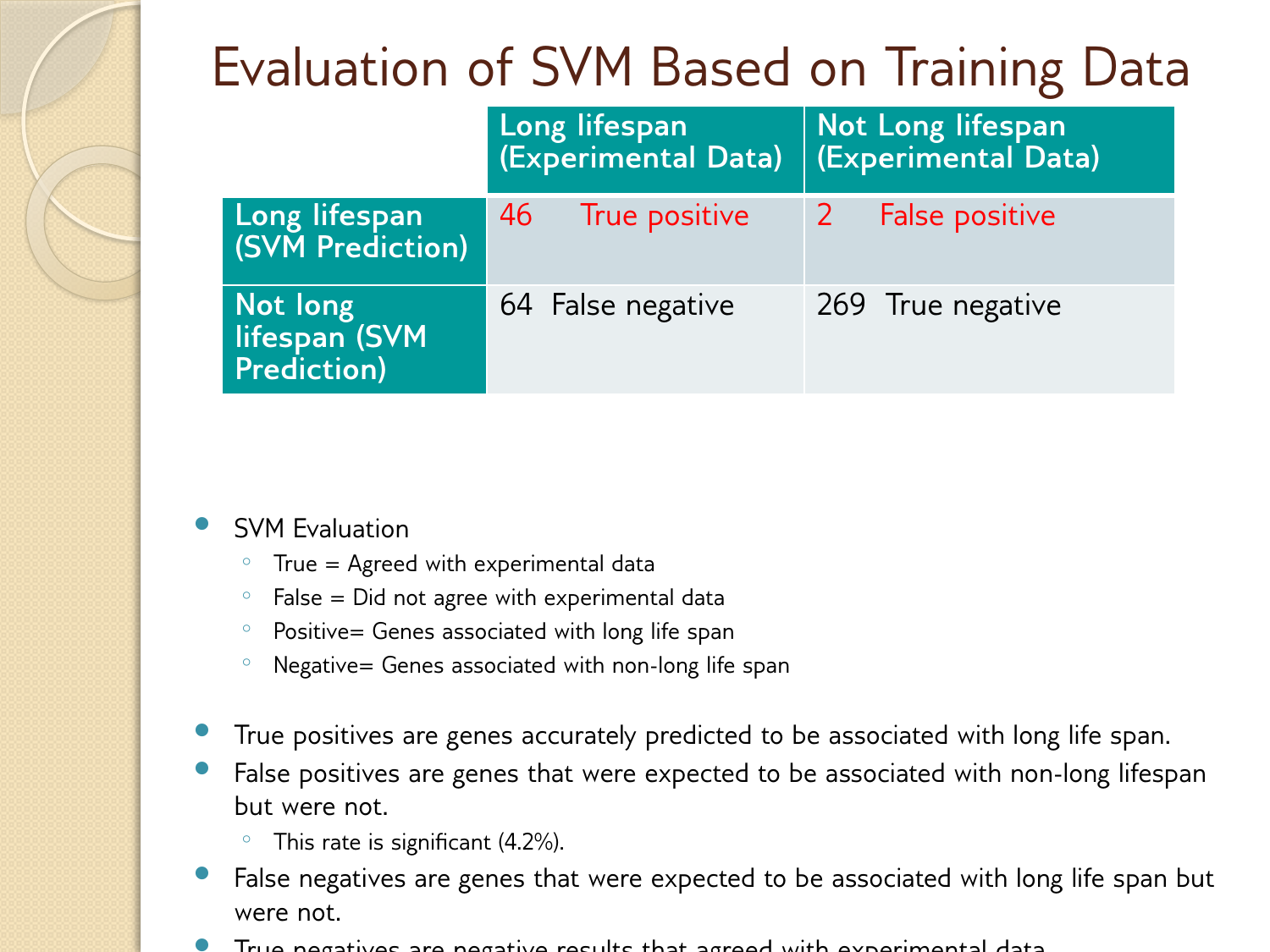

# Evaluation of SVM Based on Training Data
|  | Long lifespan (Experimental Data) | Not Long lifespan (Experimental Data) |
| --- | --- | --- |
| Long lifespan (SVM Prediction) | 46 True positive | 2 False positive |
| Not long lifespan (SVM Prediction) | 64 False negative | 269 True negative |

SVM Evaluation
True = Agreed with experimental data
False = Did not agree with experimental data
Positive= Genes associated with long life span
Negative= Genes associated with non-long life span

True positives are genes accurately predicted to be associated with long life span.
False positives are genes that were expected to be associated with non-long lifespan but were not.
This rate is significant (4.2%).
False negatives are genes that were expected to be associated with long life span but were not.
True negatives are negative results that agreed with experimental data.